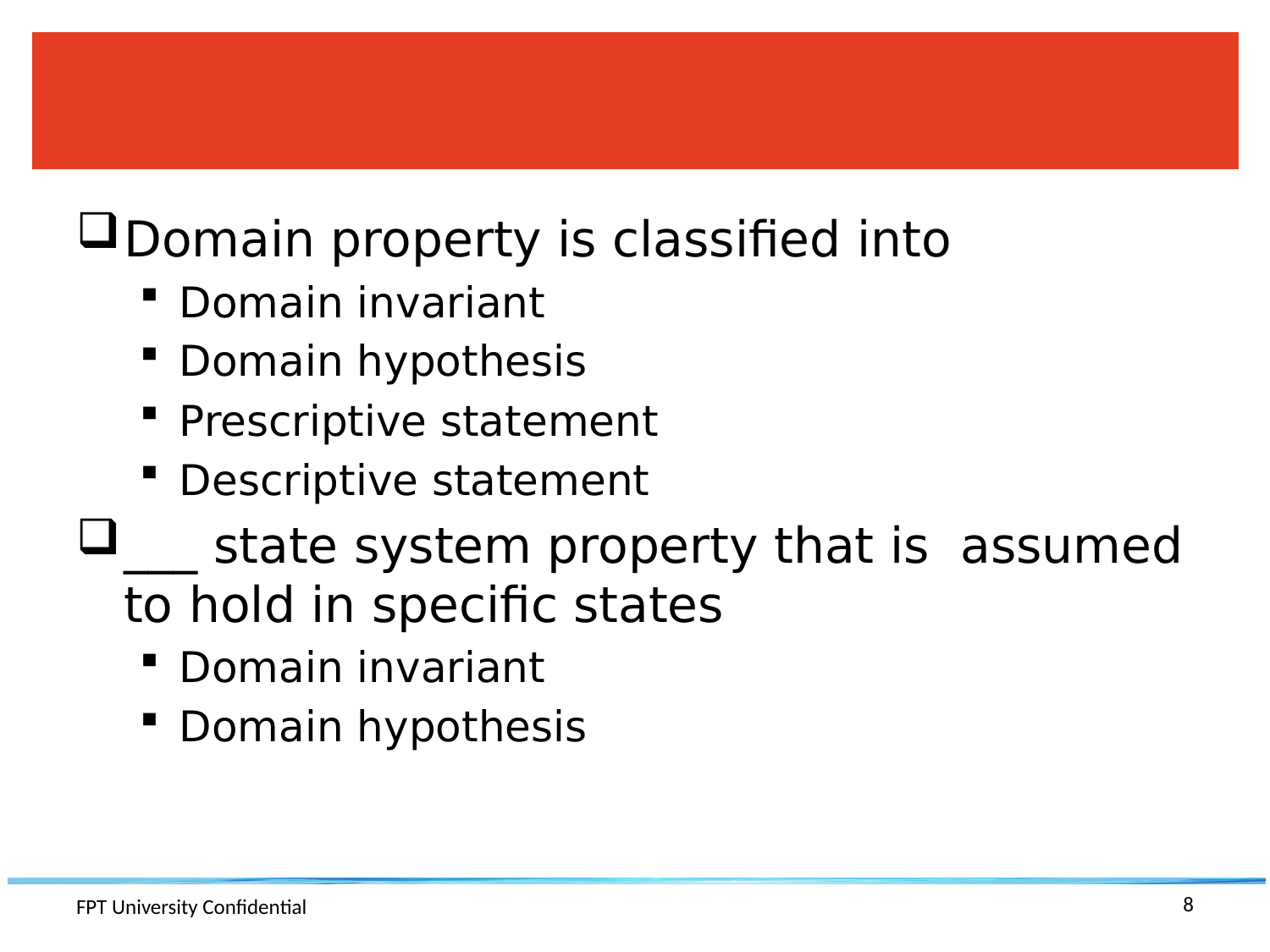

#
Domain property is classified into
Domain invariant
Domain hypothesis
Prescriptive statement
Descriptive statement
___ state system property that is  assumed to hold in specific states
Domain invariant
Domain hypothesis